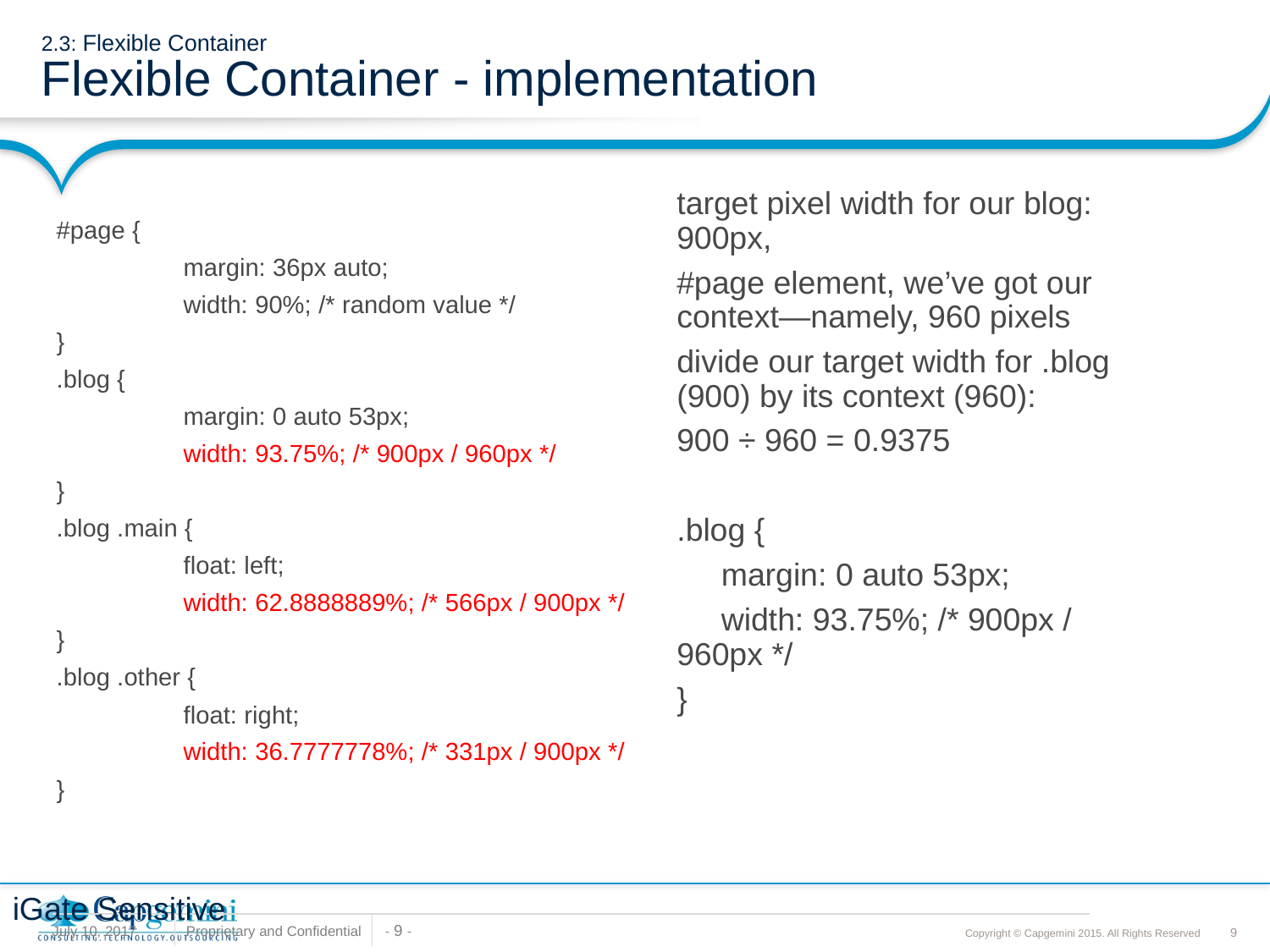

# 2.3: Flexible Container Flexible Container - implementation
target pixel width for our blog: 900px,
#page element, we’ve got our context—namely, 960 pixels
divide our target width for .blog (900) by its context (960):
900 ÷ 960 = 0.9375

.blog {
     margin: 0 auto 53px;
     width: 93.75%; /* 900px / 960px */
}
#page {
	margin: 36px auto;
	width: 90%; /* random value */
}
.blog {
	margin: 0 auto 53px;
	width: 93.75%; /* 900px / 960px */
}
.blog .main {
	float: left;
	width: 62.8888889%; /* 566px / 900px */
}
.blog .other {
	float: right;
	width: 36.7777778%; /* 331px / 900px */
}
iGate Sensitive